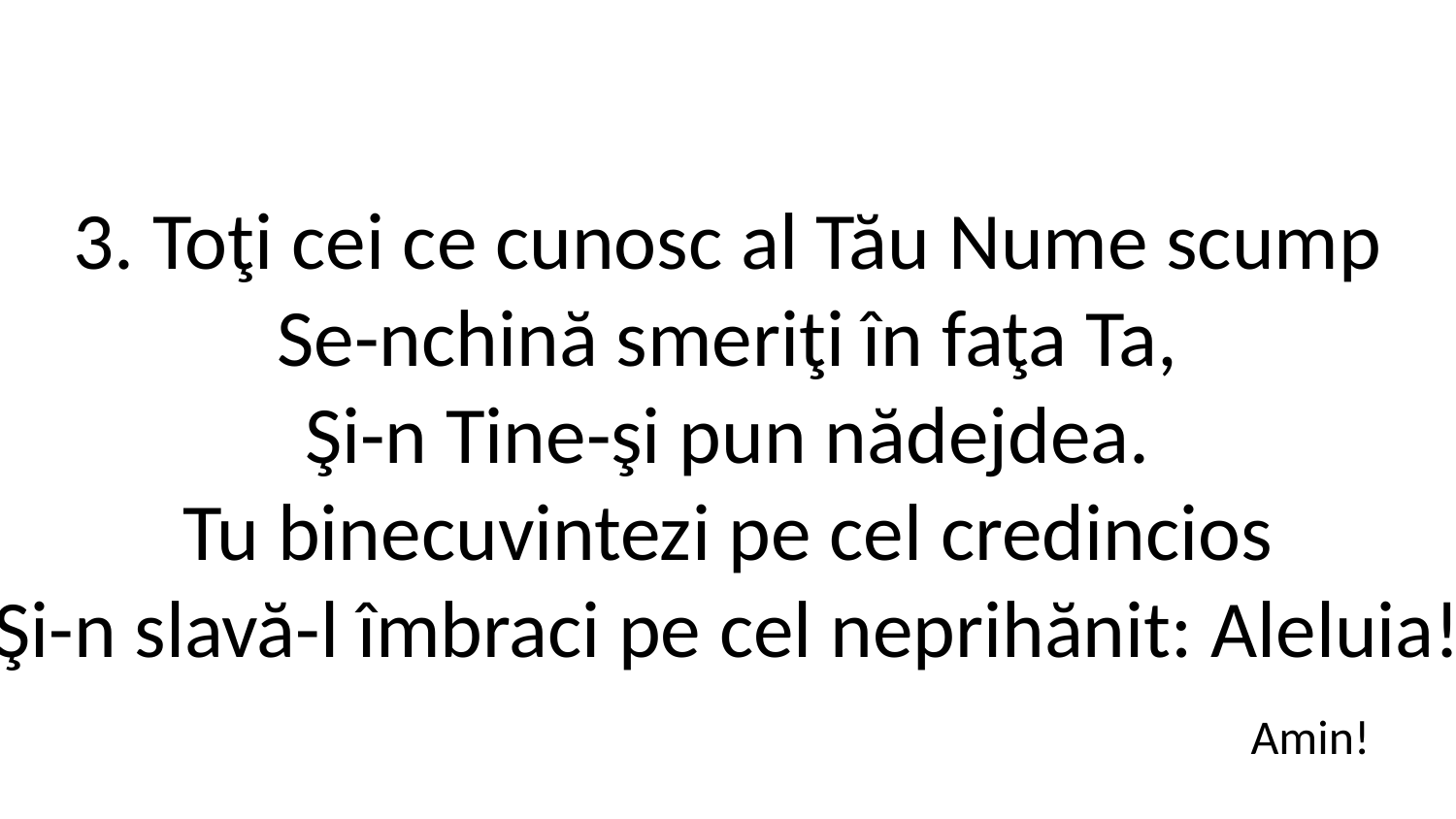

3. Toţi cei ce cunosc al Tău Nume scump
Se-nchină smeriţi în faţa Ta,
Şi-n Tine-şi pun nădejdea.
Tu binecuvintezi pe cel credincios
Şi-n slavă-l îmbraci pe cel neprihănit: Aleluia!

Amin!